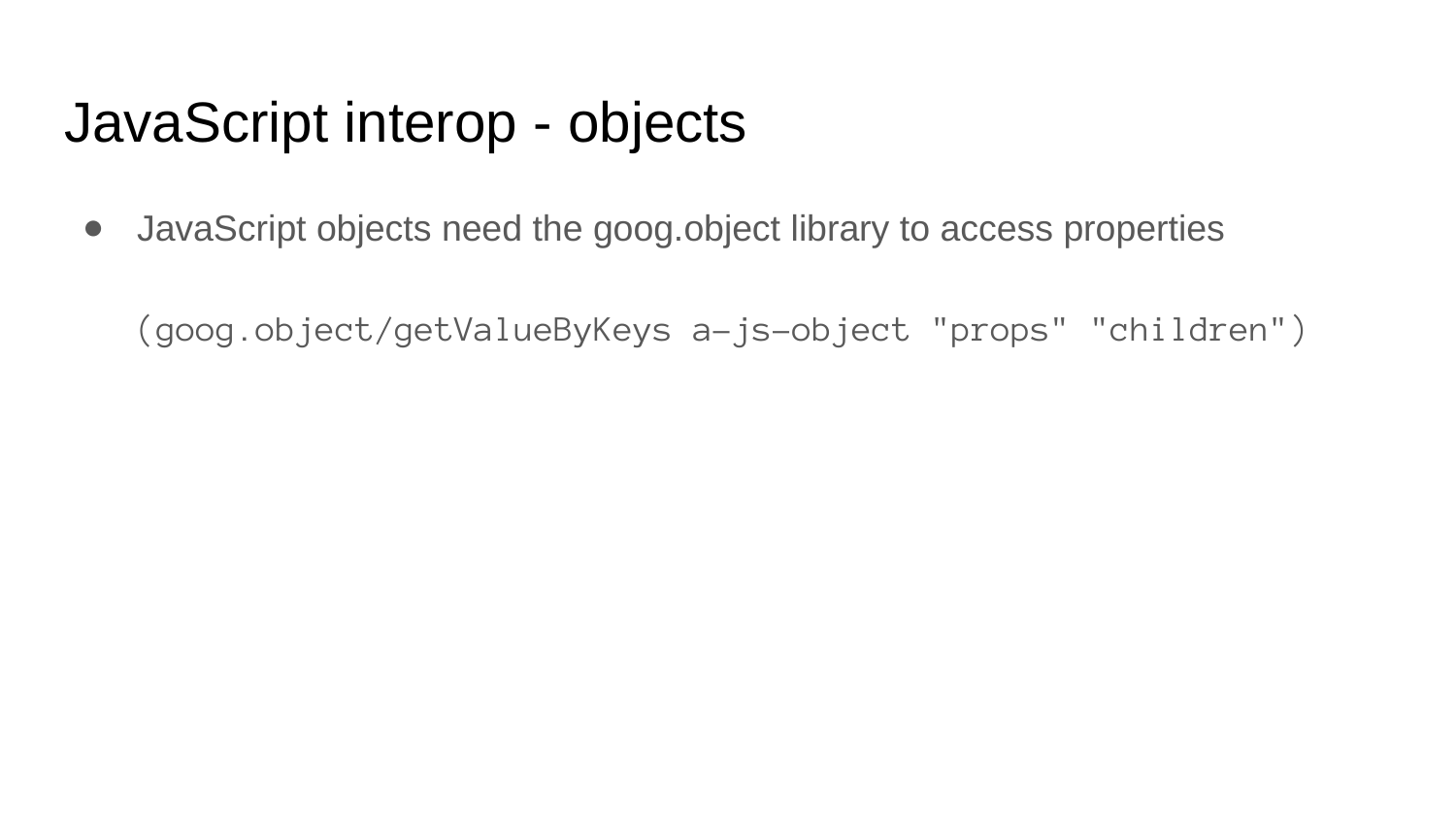

# JavaScript interop - objects
JavaScript objects need the goog.object library to access properties

(goog.object/getValueByKeys a-js-object "props" "children")